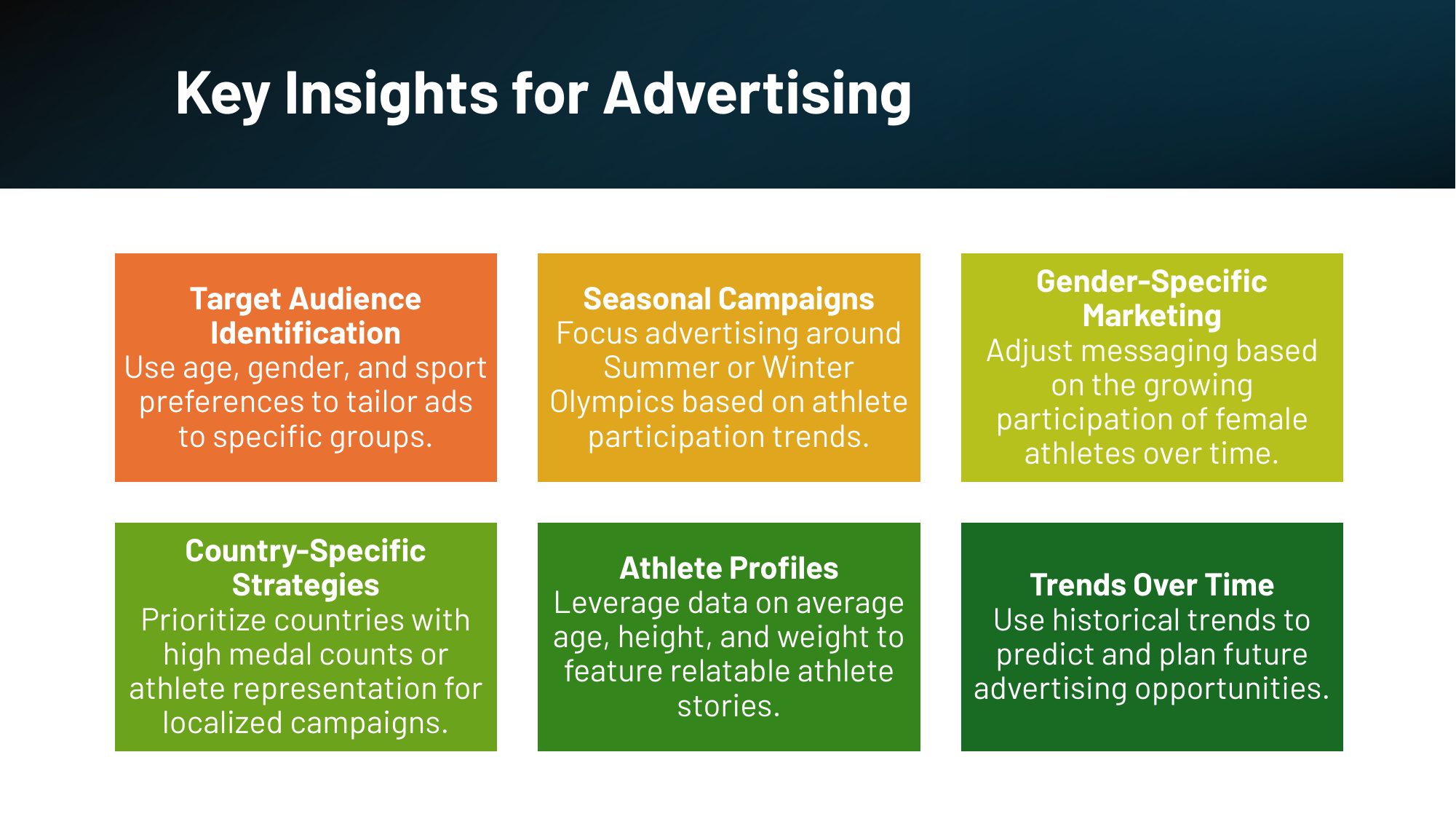

# Key Insights for Advertising
Target Audience Identification
Use age, gender, and sport preferences to tailor ads to specific groups.
Seasonal Campaigns
Focus advertising around Summer or Winter Olympics based on athlete participation trends.
Gender-Specific Marketing
Adjust messaging based on the growing participation of female athletes over time.
Country-Specific Strategies
Prioritize countries with high medal counts or athlete representation for localized campaigns.
Athlete Profiles
Leverage data on average age, height, and weight to feature relatable athlete stories.
Trends Over Time
Use historical trends to predict and plan future advertising opportunities.